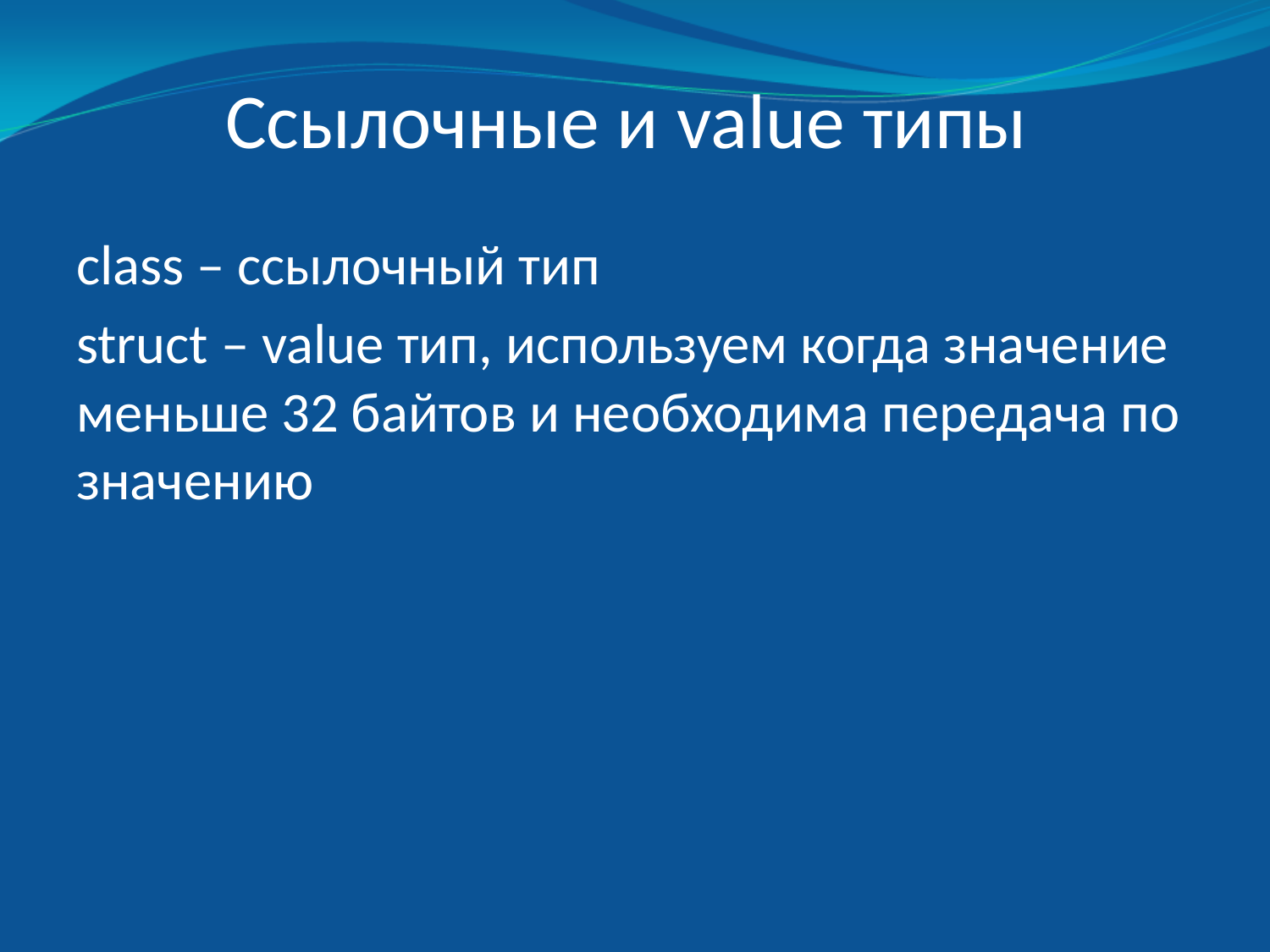

# Ссылочные и value типы
class – ссылочный тип
struct – value тип, используем когда значение меньше 32 байтов и необходима передача по значению